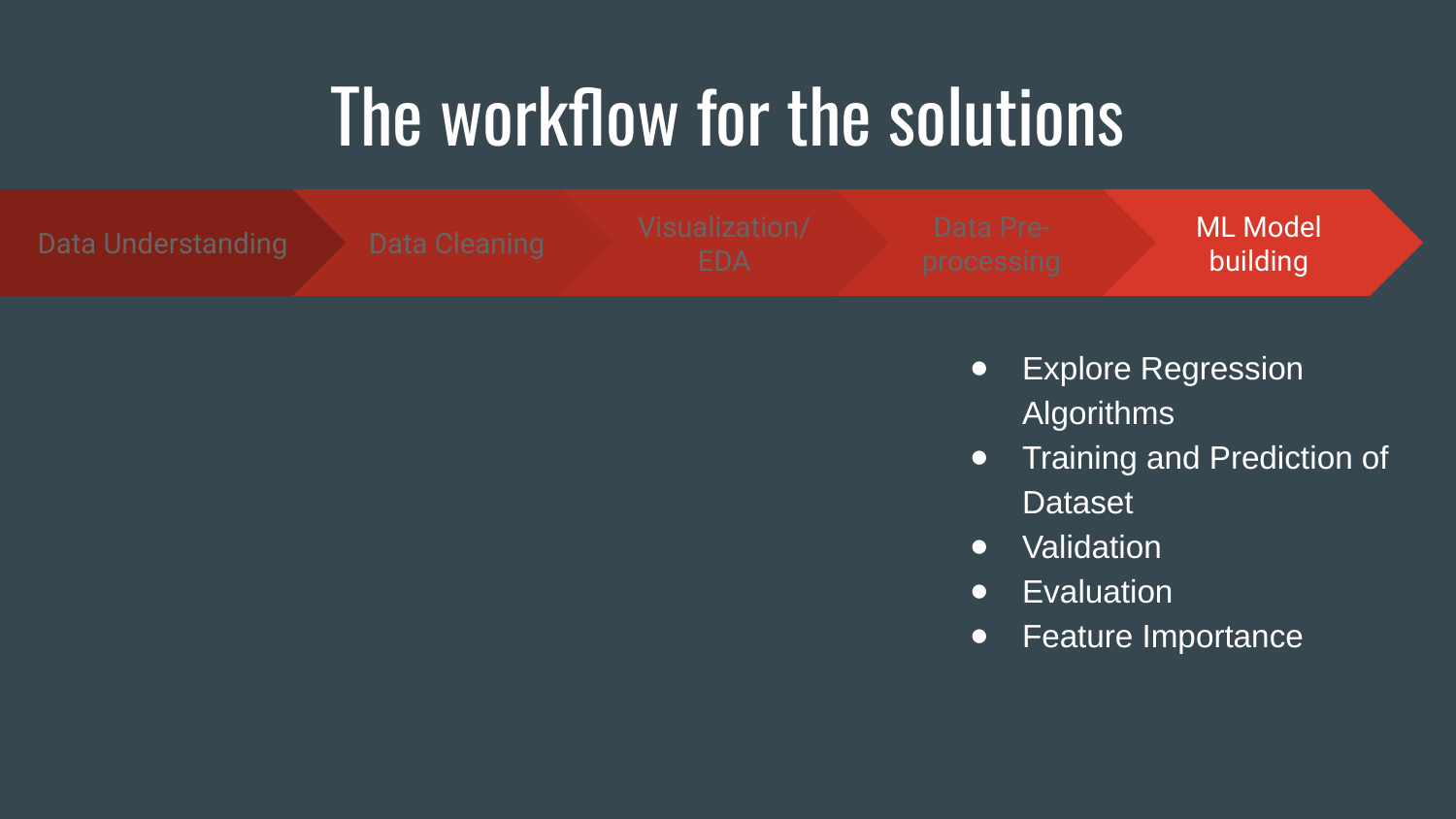

# The workflow for the solutions
Data Cleaning
Visualization/ EDA
Data Pre-processing
ML Model building
Explore Regression Algorithms
Training and Prediction of Dataset
Validation
Evaluation
Feature Importance

Data Understanding